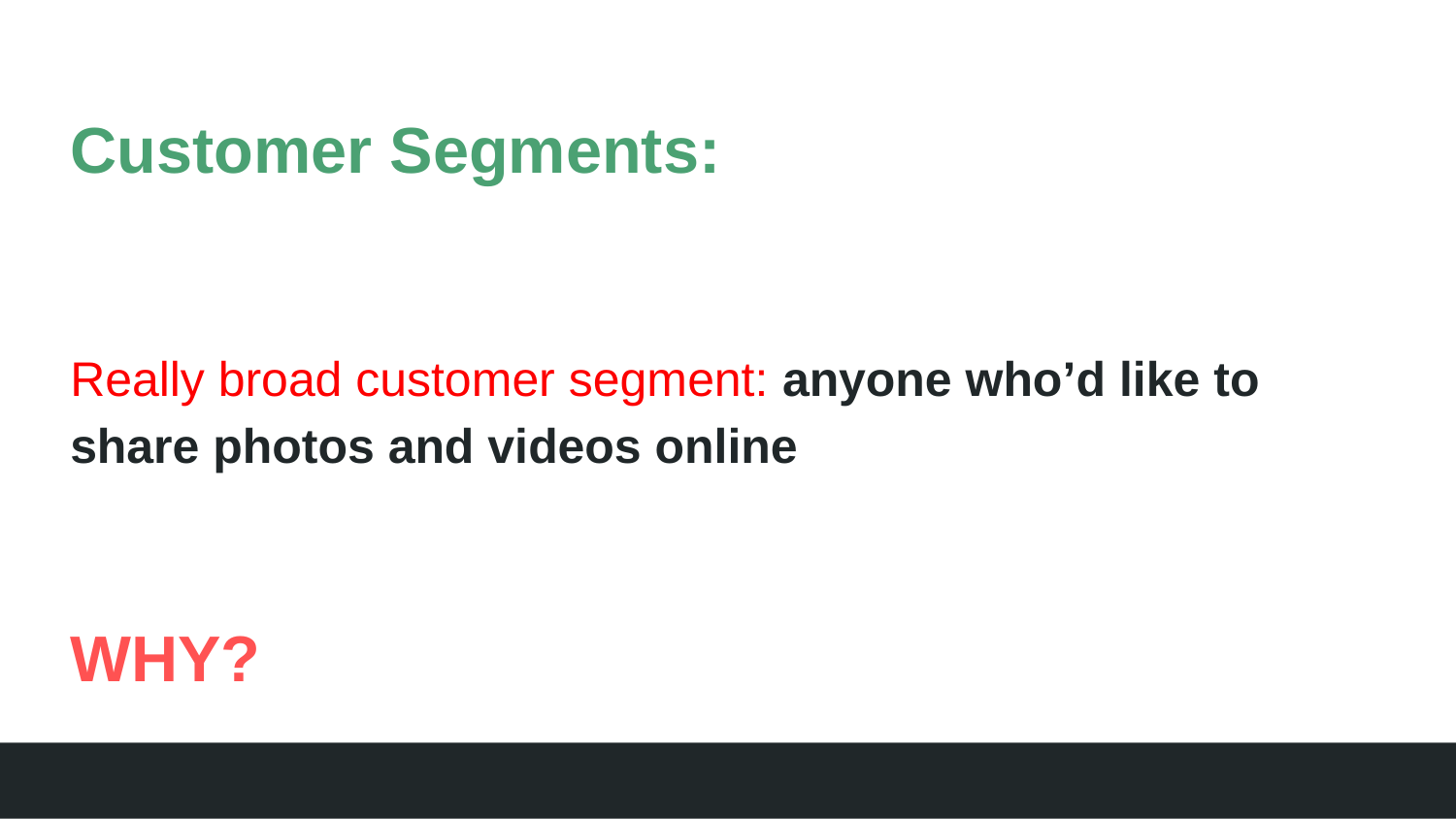

Customer Segments:

Really broad customer segment: anyone who’d like to share photos and videos online

WHY?